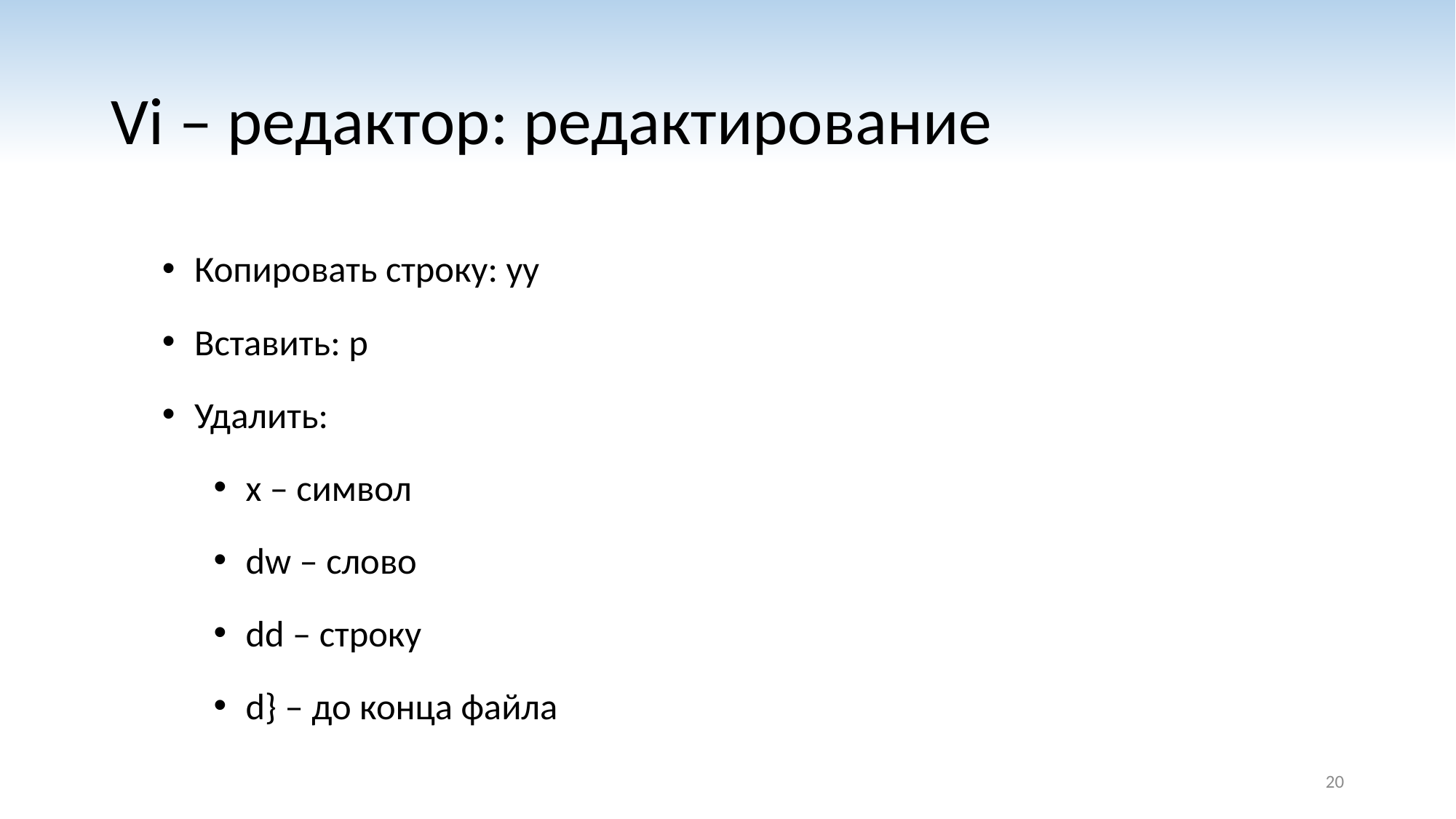

# Vi – редактор: редактирование
Копировать строку: yy
Вставить: p
Удалить:
х – символ
dw – слово
dd – строку
d} – до конца файла

20